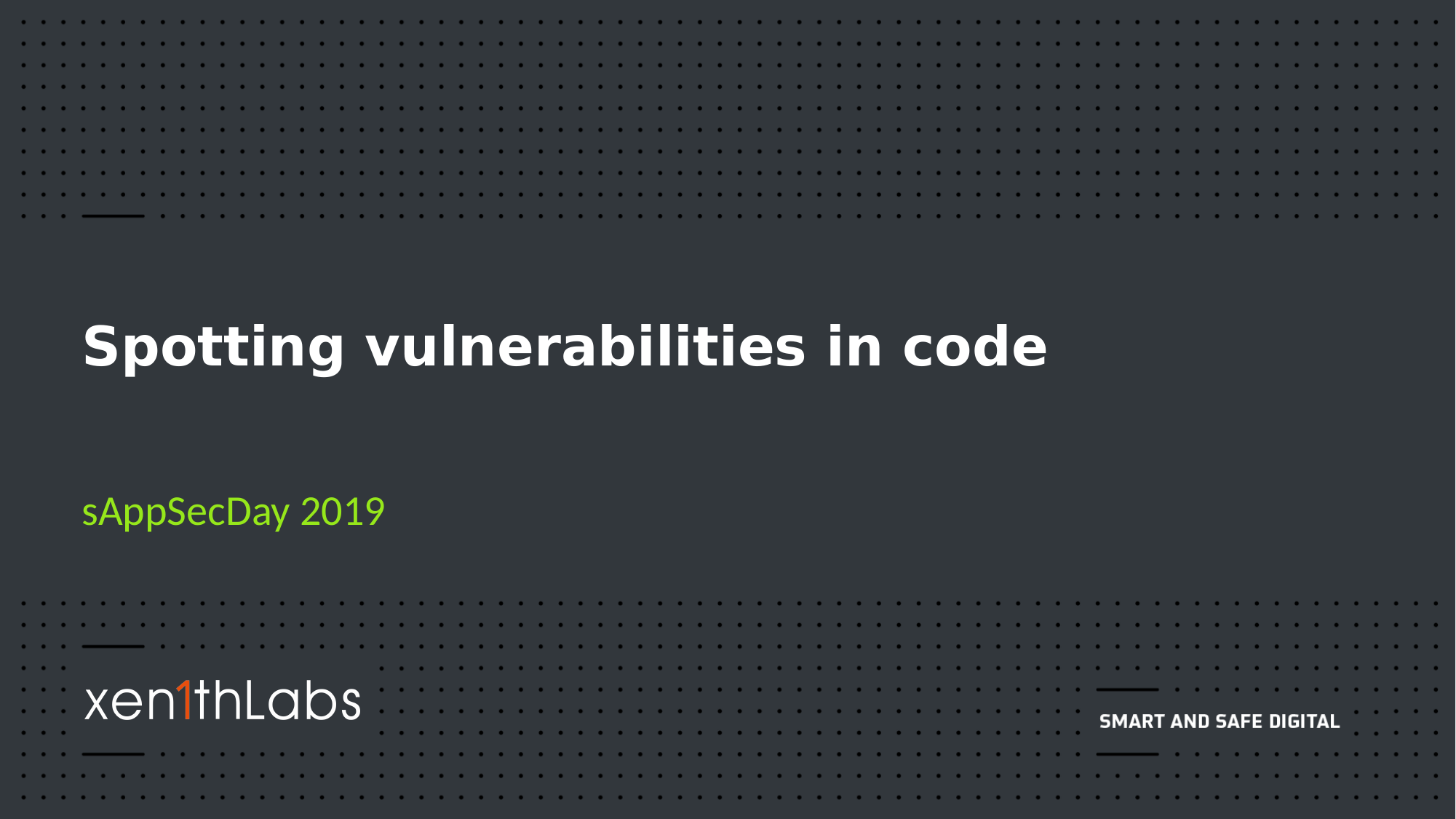

# Spotting vulnerabilities in code
sAppSecDay 2019